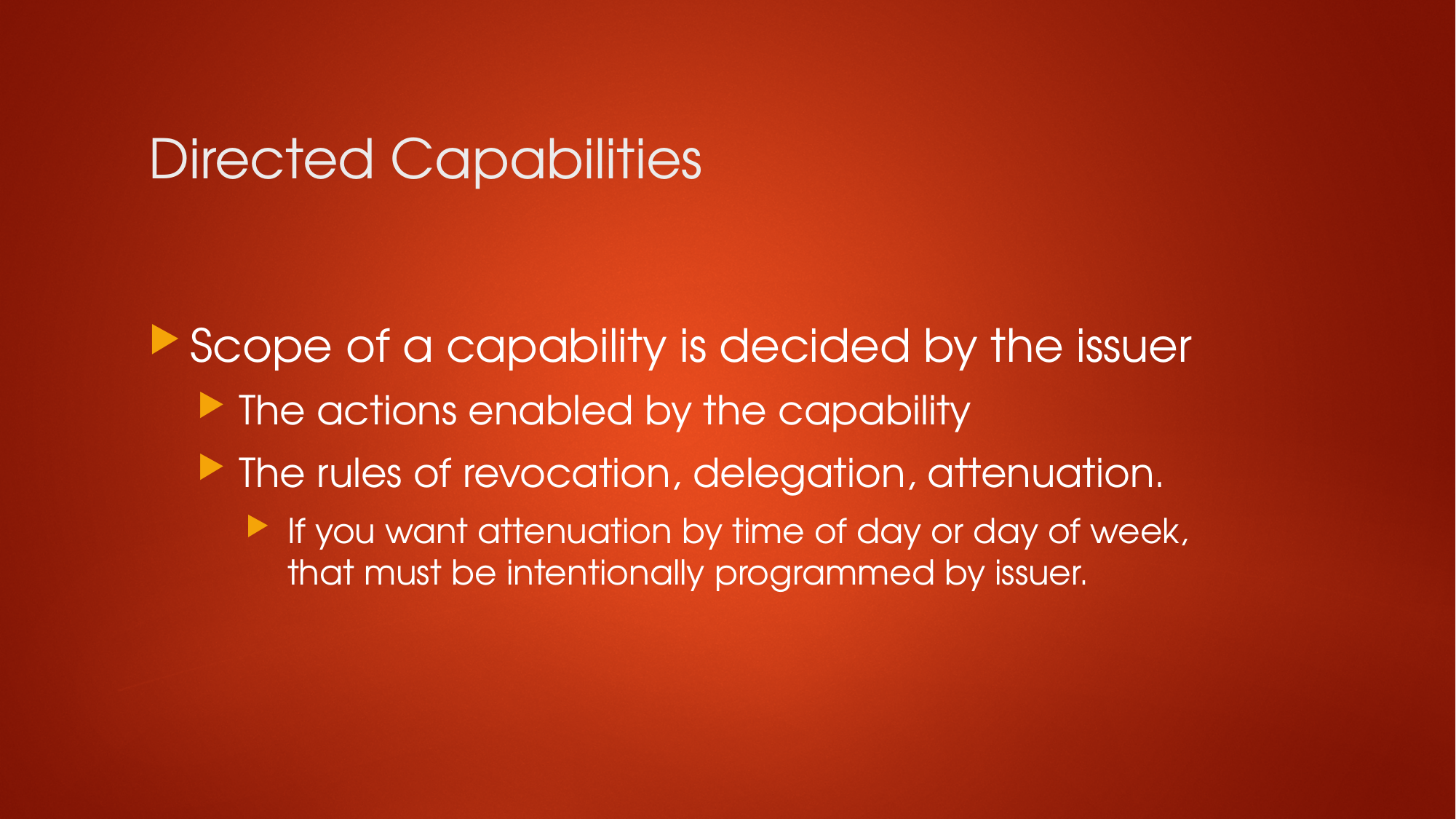

17
# Directed Capabilities
Scope of a capability is decided by the issuer
The actions enabled by the capability
The rules of revocation, delegation, attenuation.
If you want attenuation by time of day or day of week, that must be intentionally programmed by issuer.